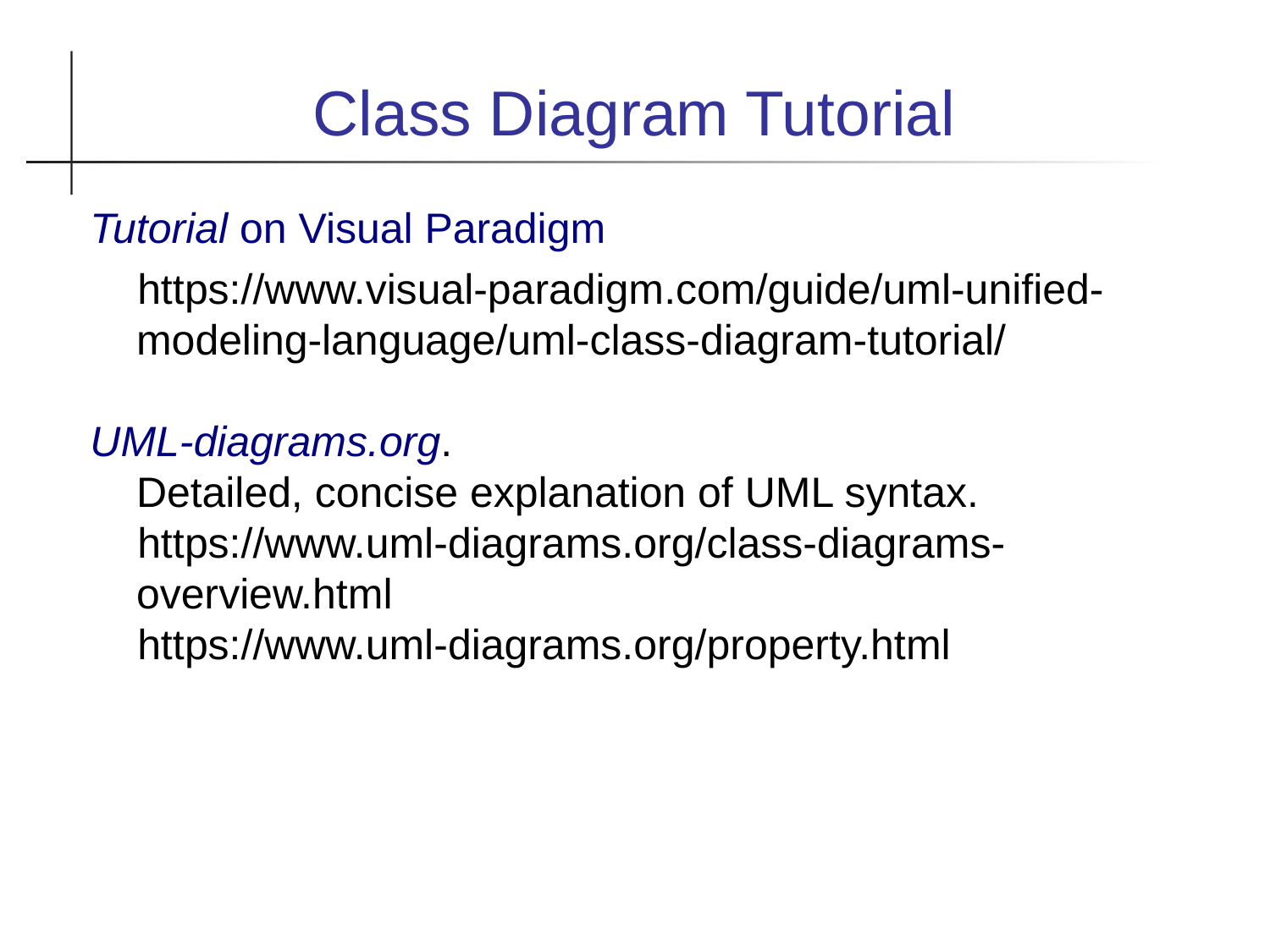

Class Diagram Tutorial
Tutorial on Visual Paradigm
    https://www.visual-paradigm.com/guide/uml-unified-modeling-language/uml-class-diagram-tutorial/

UML-diagrams.org.
Detailed, concise explanation of UML syntax.
    https://www.uml-diagrams.org/class-diagrams-overview.html
    https://www.uml-diagrams.org/property.html